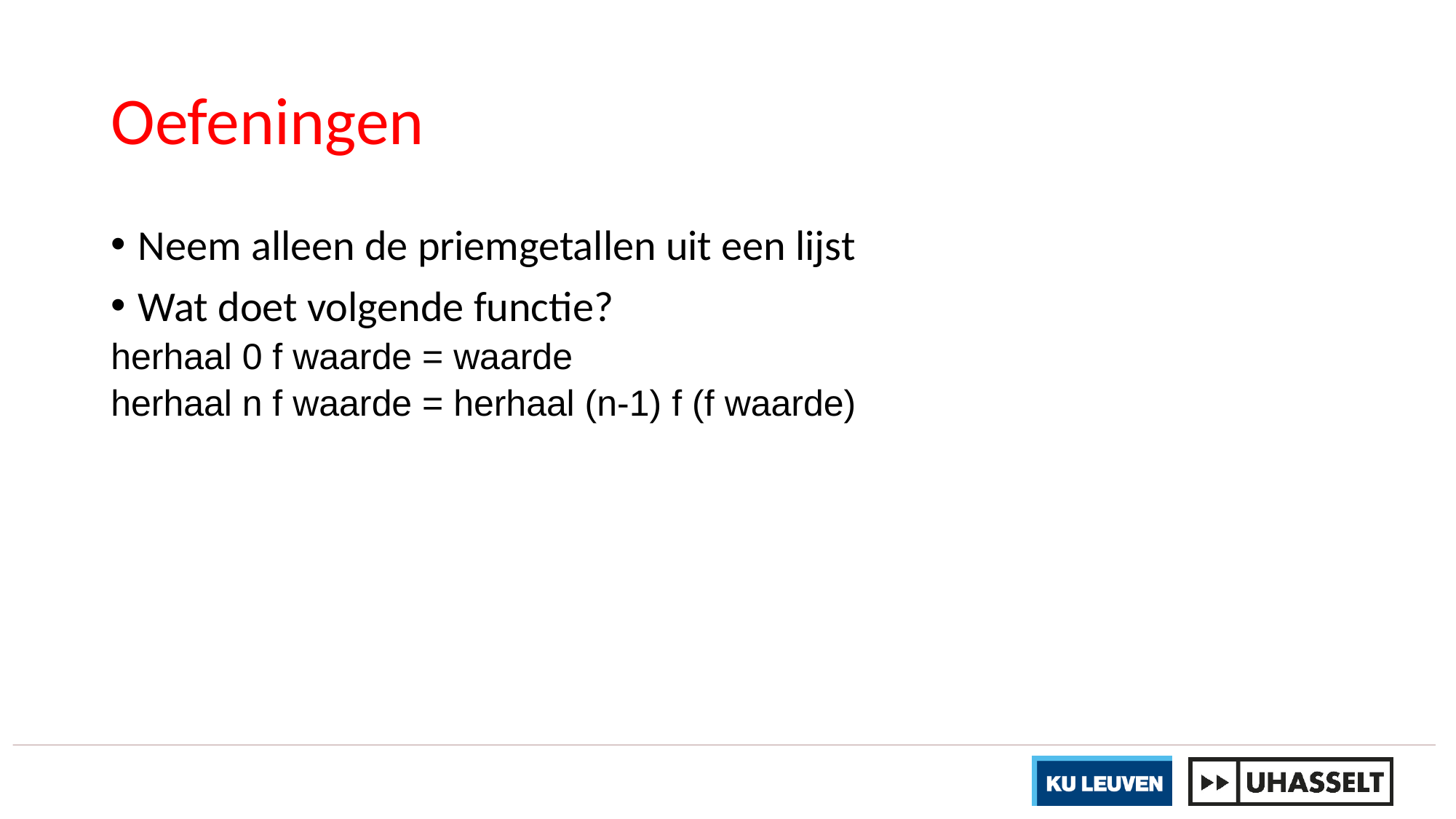

# Oefeningen
Neem alleen de priemgetallen uit een lijst
Wat doet volgende functie?
herhaal 0 f waarde = waarde
herhaal n f waarde = herhaal (n-1) f (f waarde)